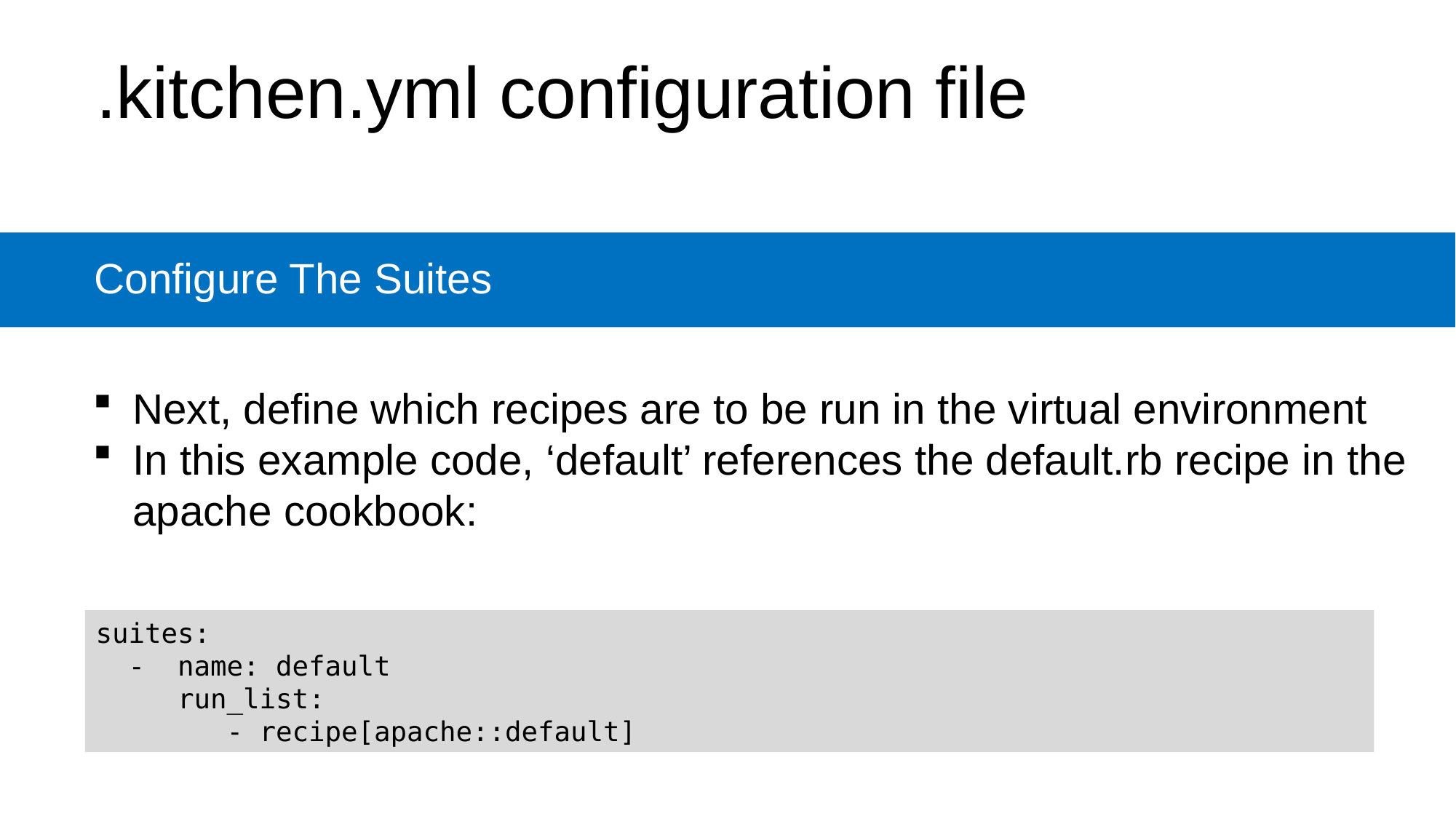

# .kitchen.yml configuration file

Configure The Suites
Next, define which recipes are to be run in the virtual environment
In this example code, ‘default’ references the default.rb recipe in the apache cookbook:
suites:
  -  name: default
     run_list:
        - recipe[apache::default]